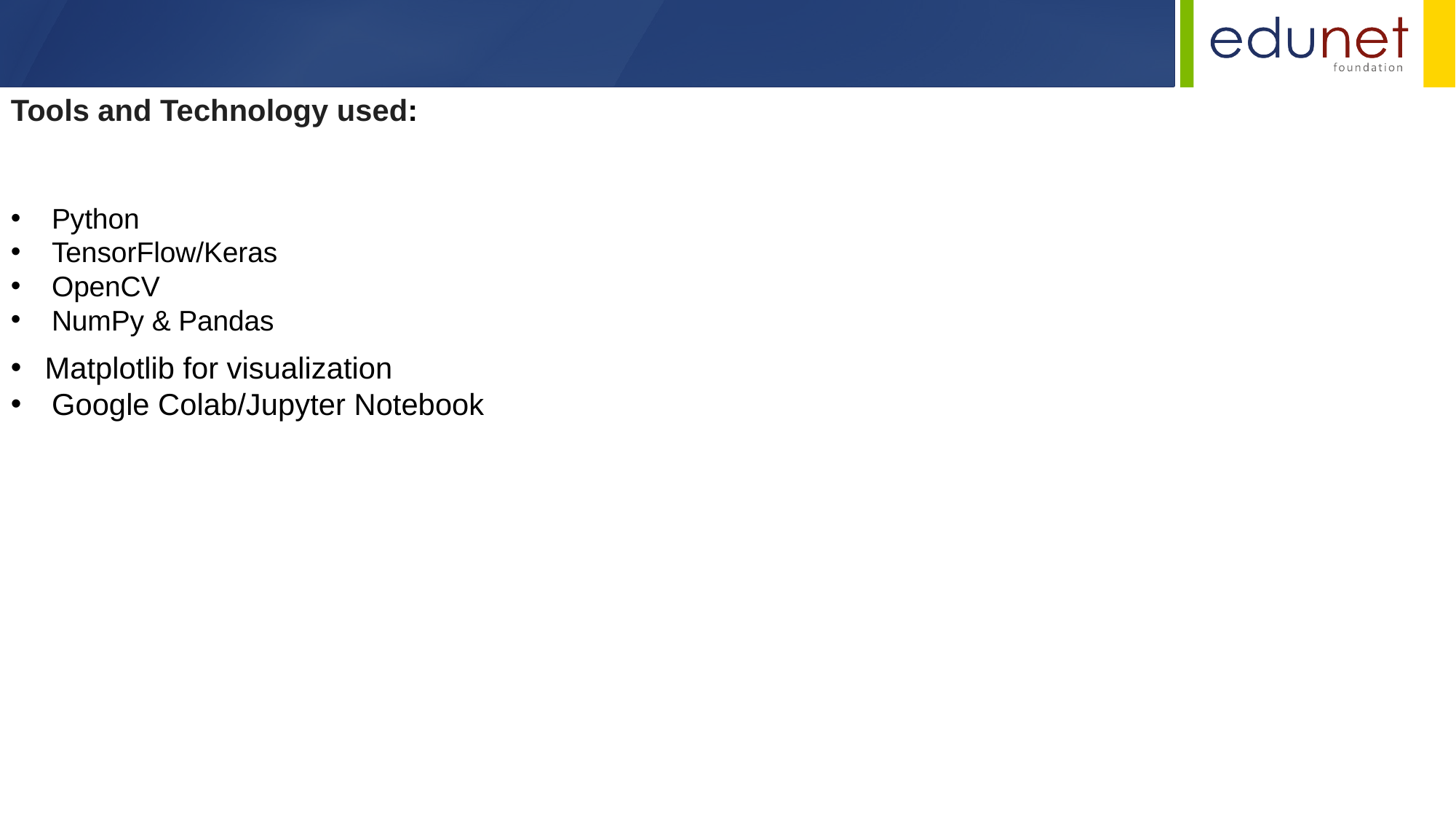

Tools and Technology used:
Python
TensorFlow/Keras
OpenCV
NumPy & Pandas
Matplotlib for visualization
Google Colab/Jupyter Notebook